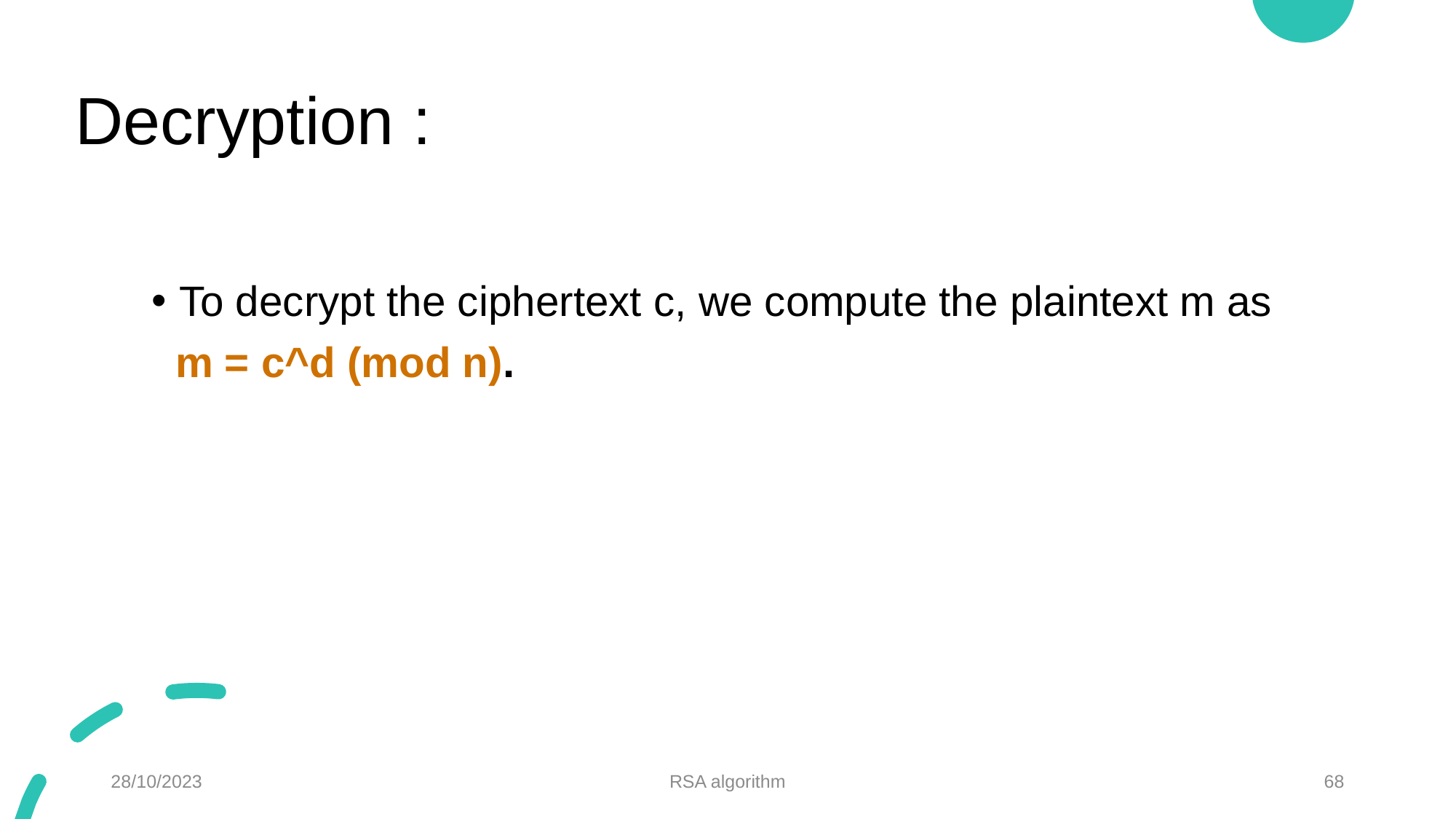

# Decryption :
To decrypt the ciphertext c, we compute the plaintext m as
  m = c^d (mod n).

28/10/2023
RSA algorithm
68